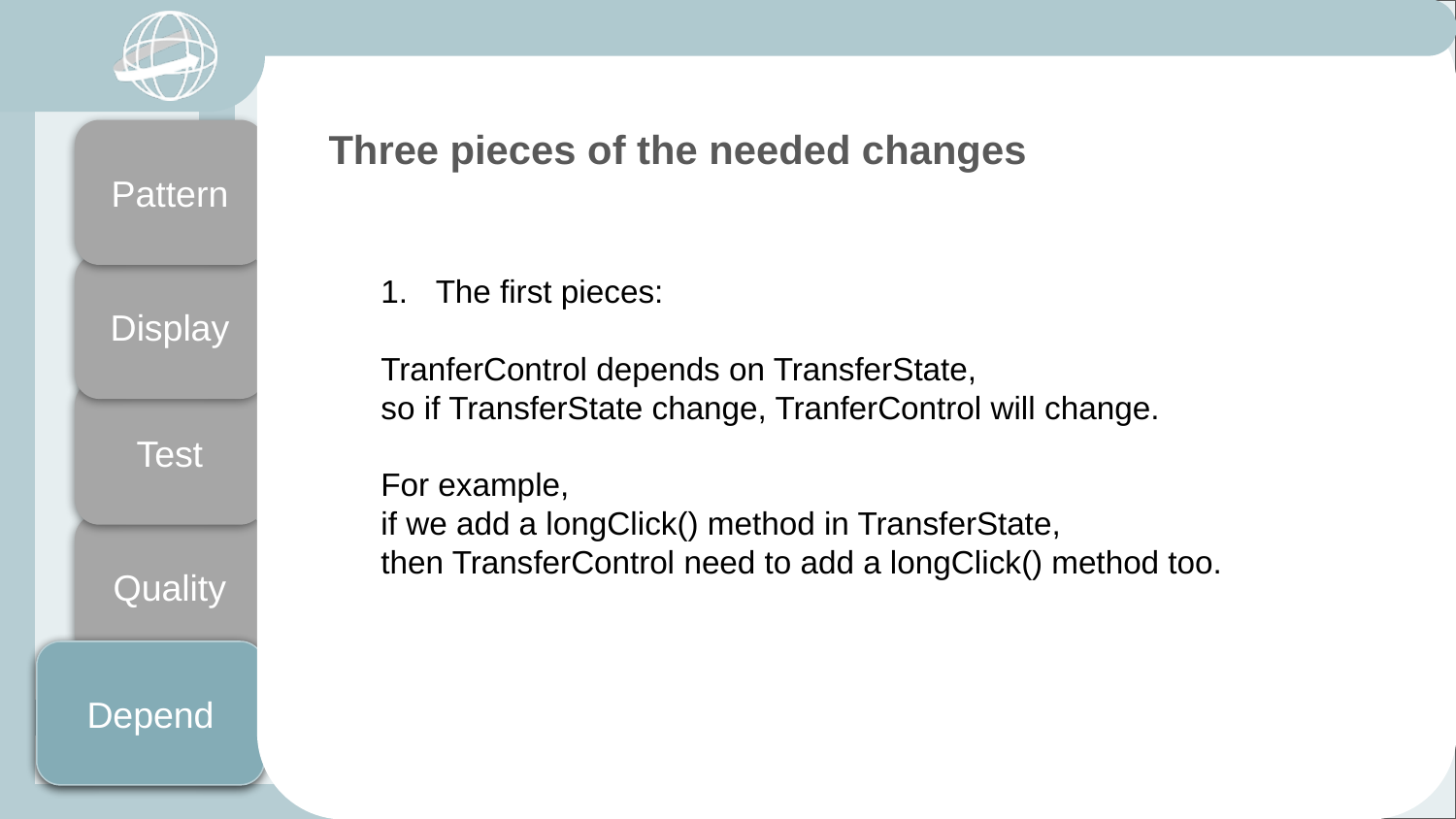

Three pieces of the needed changes
The first pieces:

TranferControl depends on TransferState,
so if TransferState change, TranferControl will change.

For example,
if we add a longClick() method in TransferState,
then TransferControl need to add a longClick() method too.